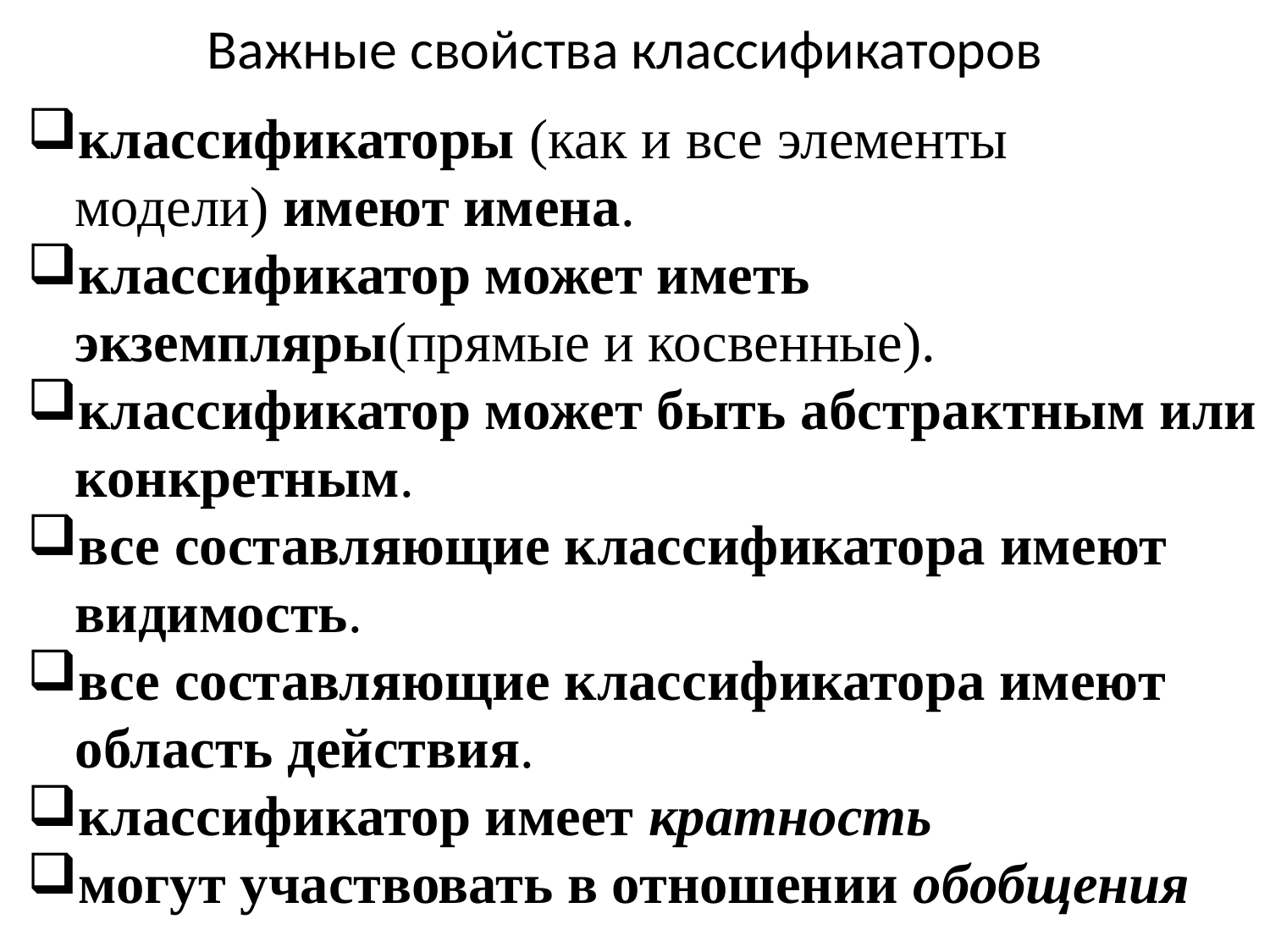

# Важные свойства классификаторов
классификаторы (как и все элементы модели) имеют имена.
классификатор может иметь экземпляры(прямые и косвенные).
классификатор может быть абстрактным или конкретным.
все составляющие классификатора имеют видимость.
все составляющие классификатора имеют область действия.
классификатор имеет кратность
могут участвовать в отношении обобщения